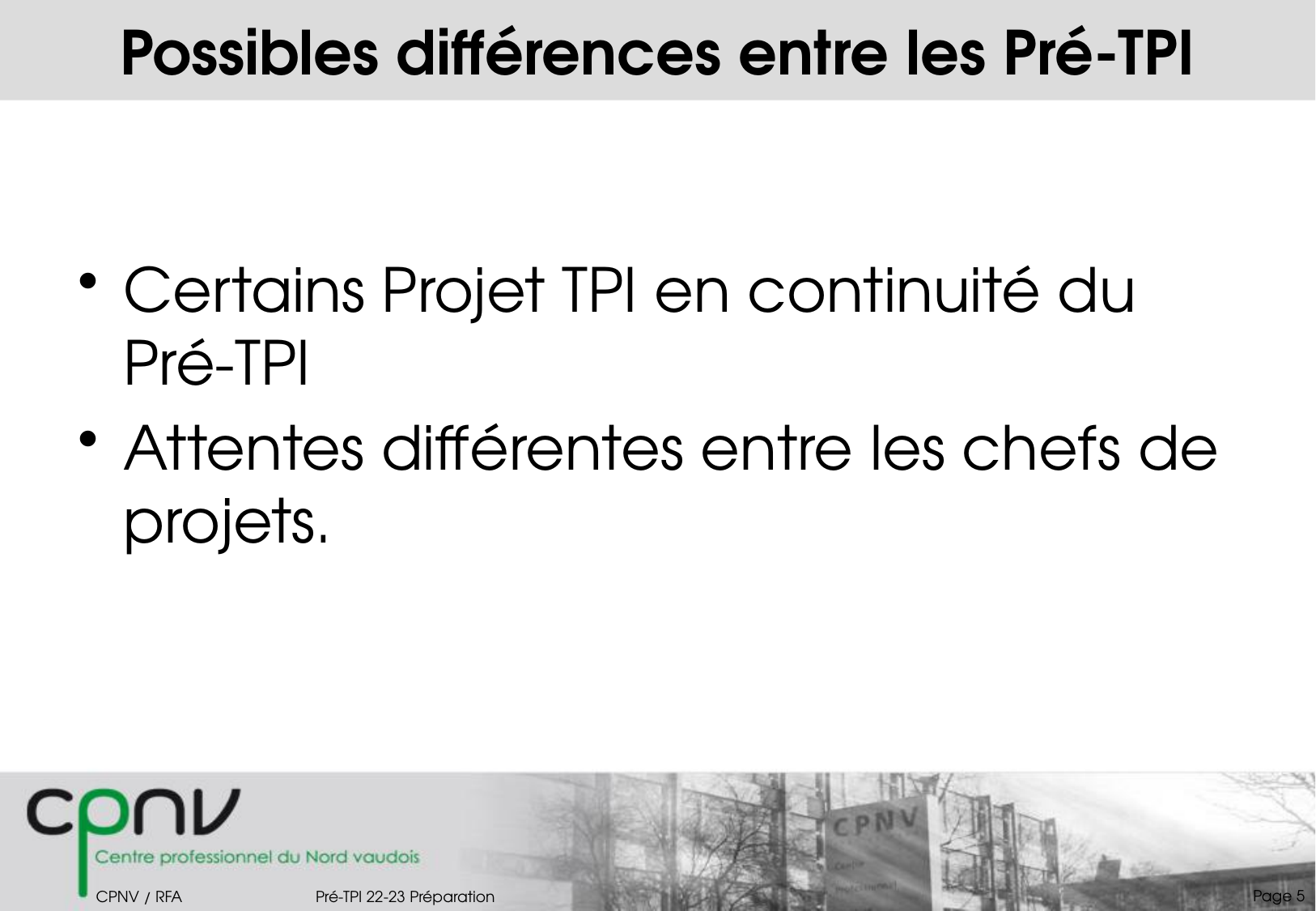

# Possibles différences entre les Pré-TPI
Certains Projet TPI en continuité du Pré-TPI
Attentes différentes entre les chefs de projets.

Page 5
CPNV / RFA
Pré-TPI 22-23 Préparation